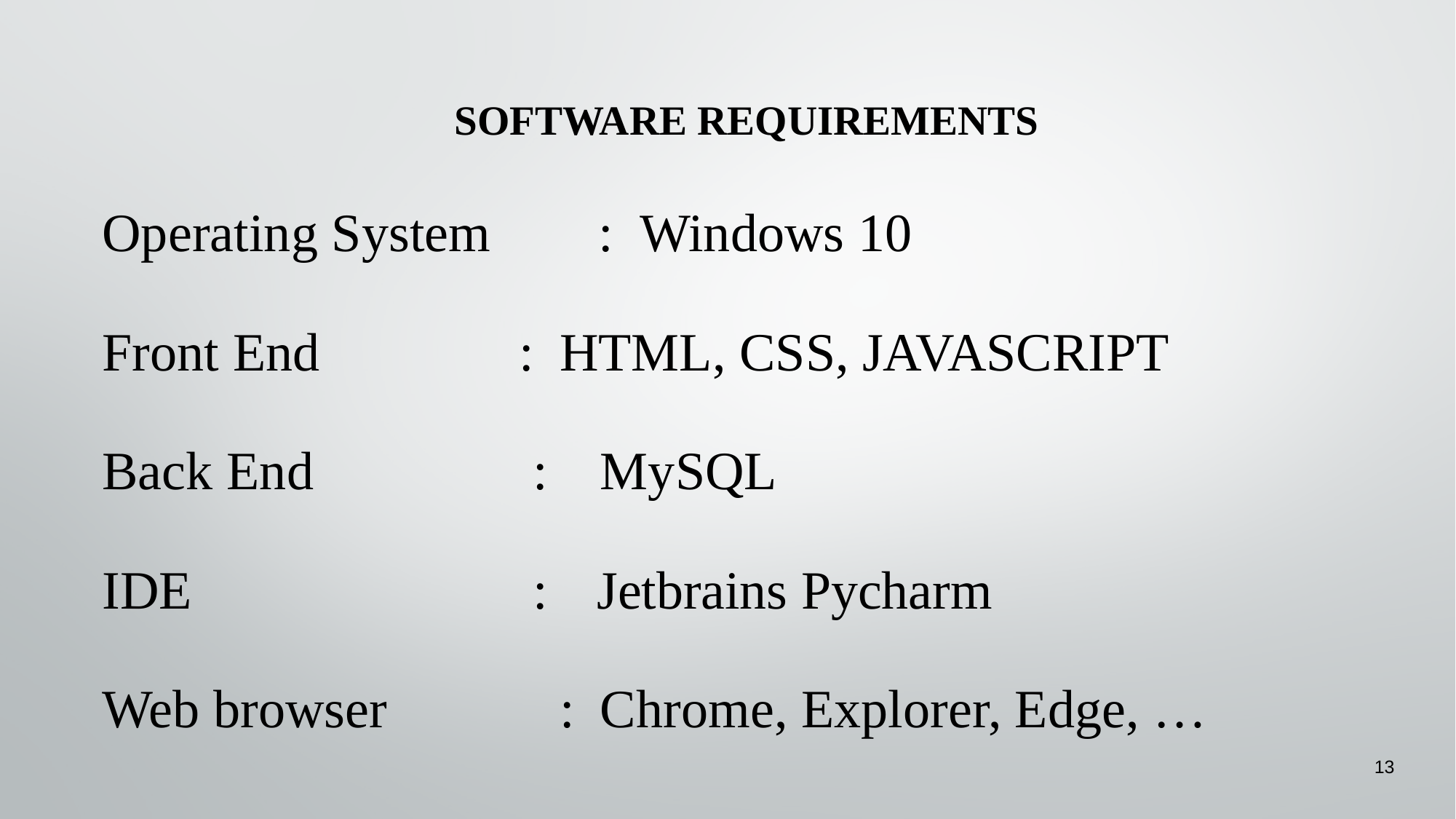

SOFTWARE REQUIREMENTS
Operating System        :	 Windows 10
Front End            	 :	 HTML, CSS, JAVASCRIPT
Back End	          	  :	 MySQL
IDE	                   	  :	 Jetbrains Pycharm
Web browser	          :	 Chrome, Explorer, Edge, …

13